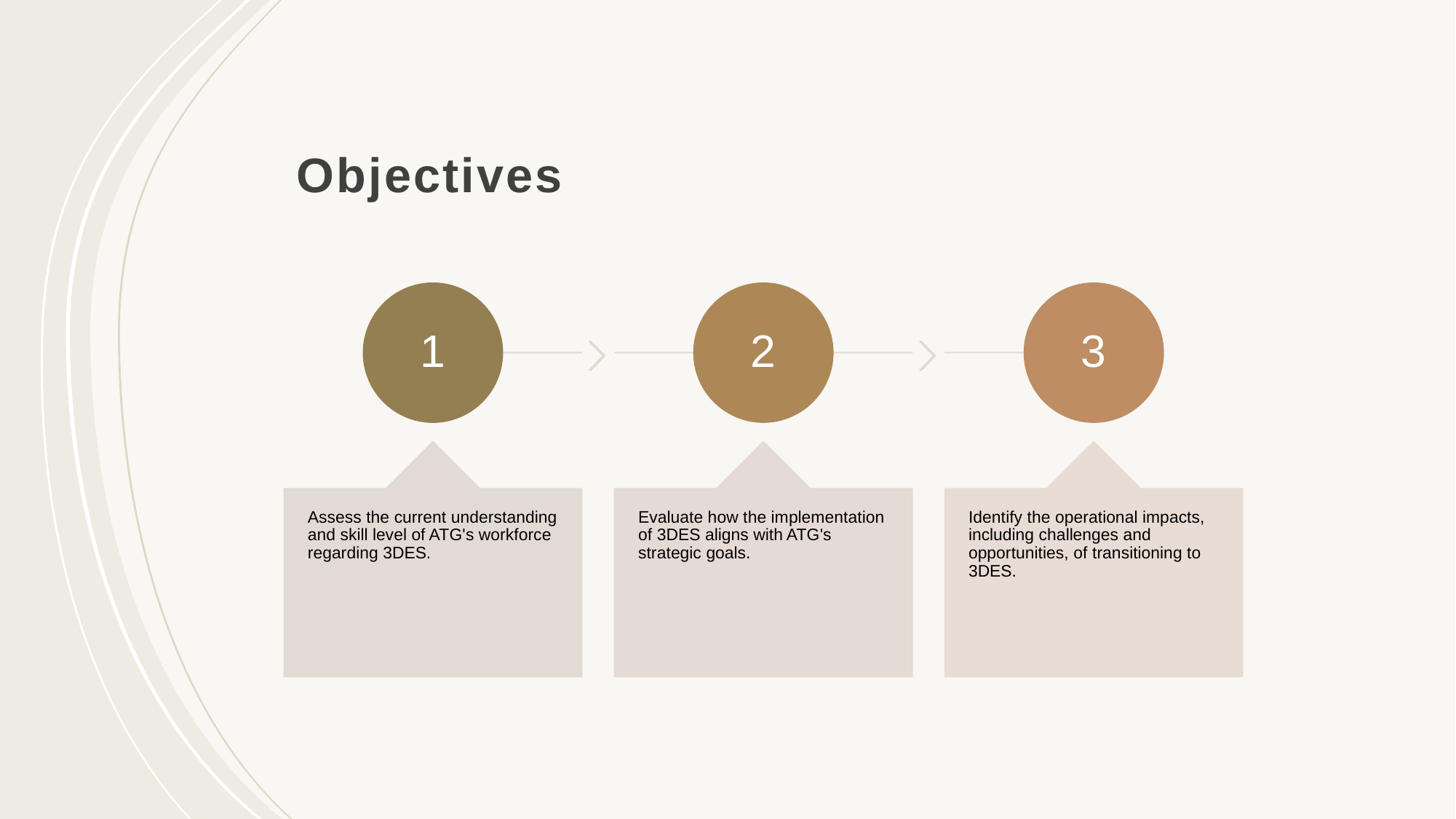

# Objectives
1
Assess the current understanding and skill level of ATG's workforce regarding 3DES.
2
Evaluate how the implementation of 3DES aligns with ATG's strategic goals.
3
Identify the operational impacts, including challenges and opportunities, of transitioning to 3DES.